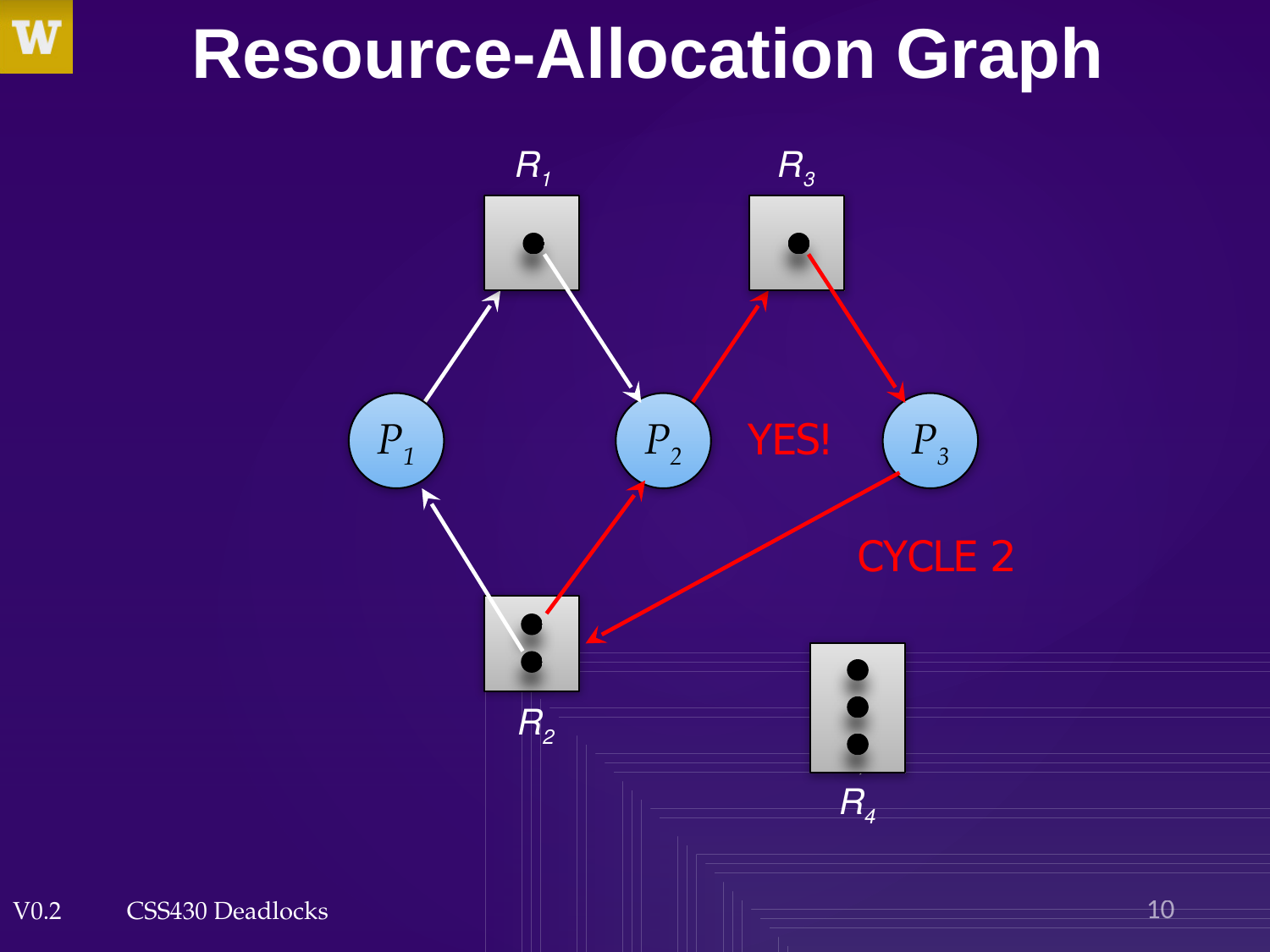

# Resource-Allocation Graph
R1
R3

P1
P2
P3
YES!

CYCLE 2

R2
R4
10